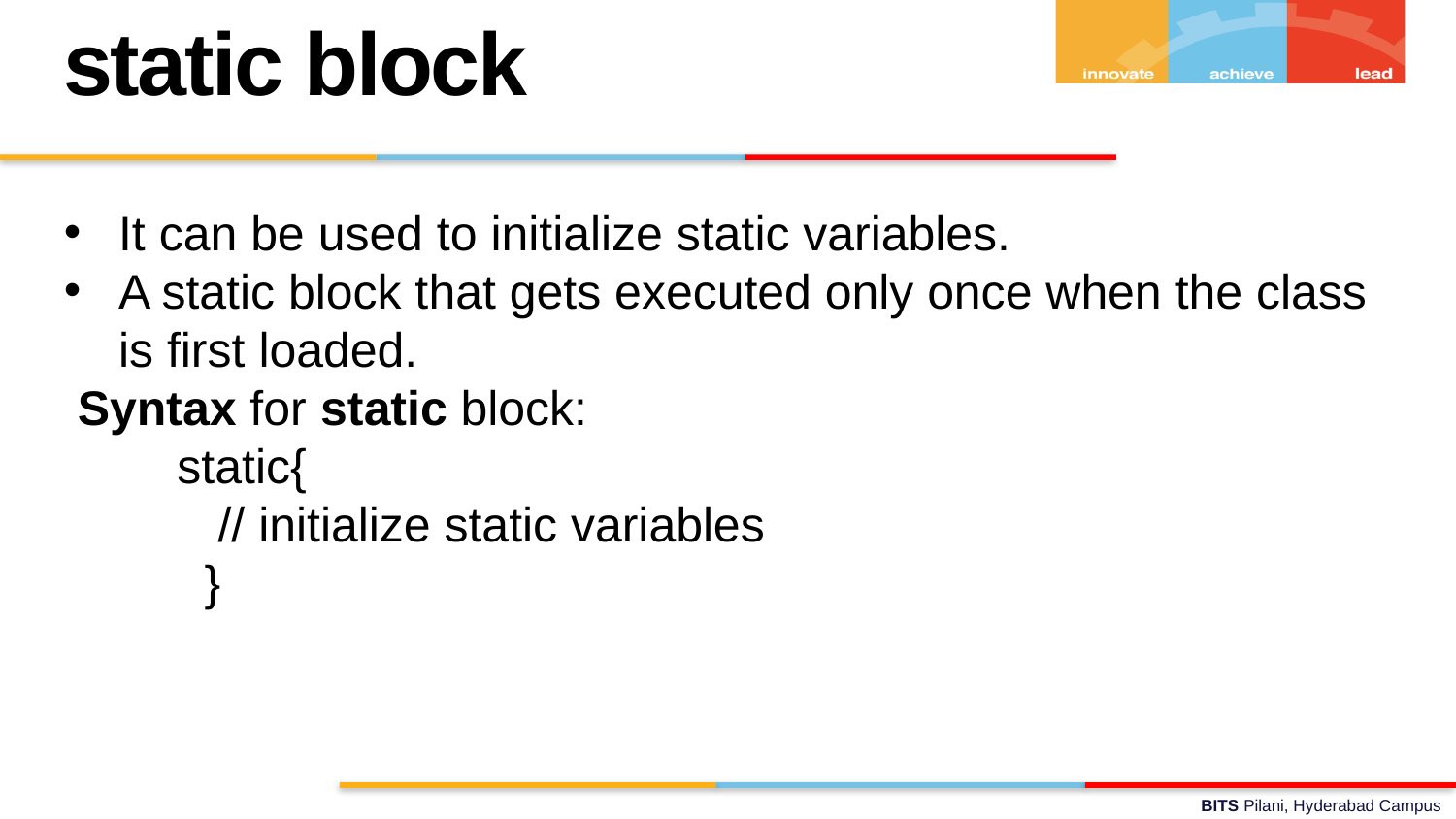

static block
It can be used to initialize static variables.
A static block that gets executed only once when the class is first loaded.
 Syntax for static block:
       static{
          // initialize static variables
         }